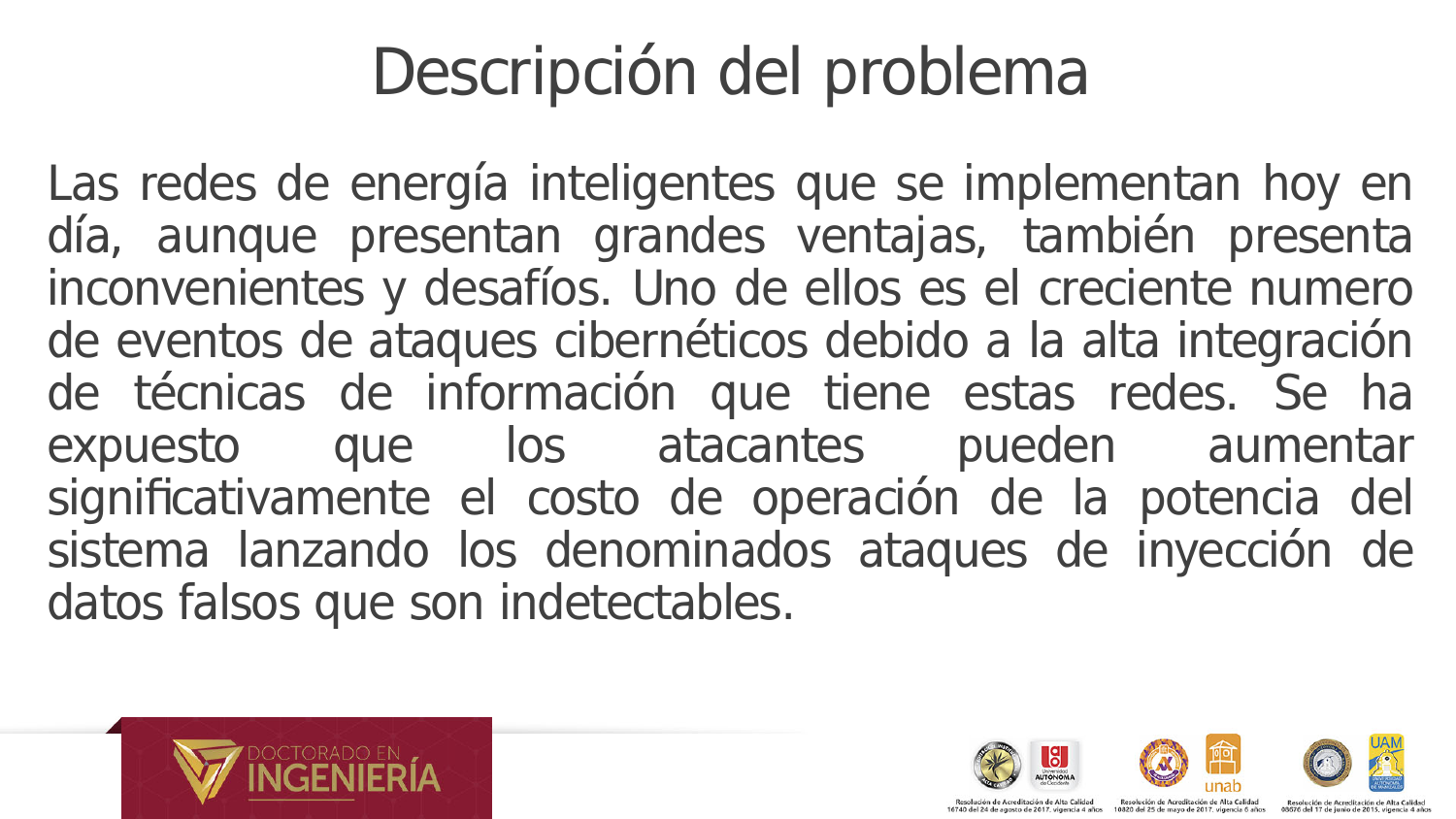

# Descripción del problema
Las redes de energía inteligentes que se implementan hoy en día, aunque presentan grandes ventajas, también presenta inconvenientes y desafíos. Uno de ellos es el creciente numero de eventos de ataques cibernéticos debido a la alta integración de técnicas de información que tiene estas redes. Se ha expuesto que los atacantes pueden aumentar significativamente el costo de operación de la potencia del sistema lanzando los denominados ataques de inyección de datos falsos que son indetectables.